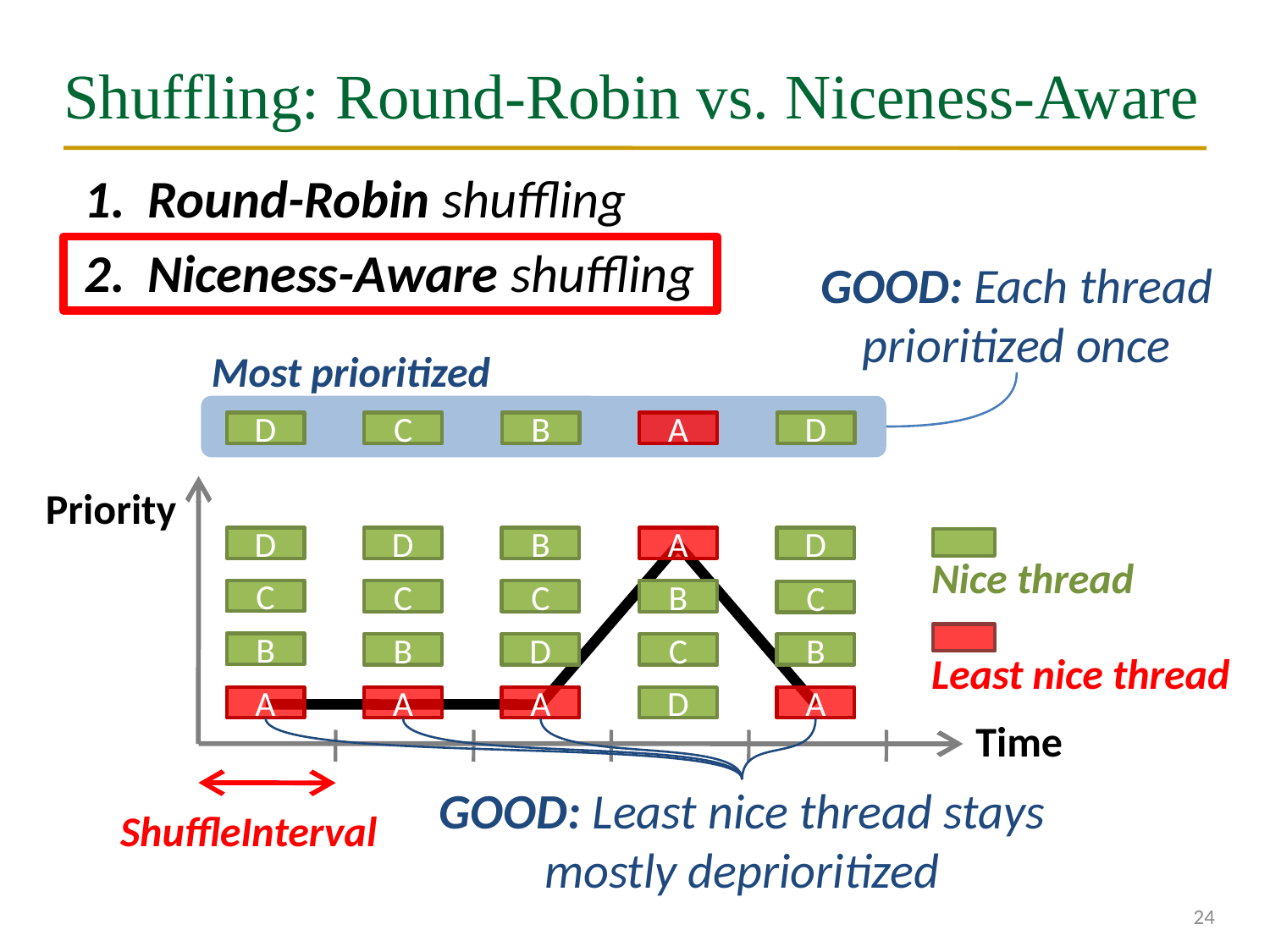

# Shuffling: Round-Robin vs. Niceness-Aware
Round-Robin shuffling
Niceness-Aware shuffling

GOOD: Each thread prioritized once
Most prioritized

D
C
B
A
D
Priority
D
D
B
A
D

Nice thread
C
C
C
B
C

B
B
D
C
B
Least nice thread
A
A
A
D
A
Time
GOOD: Least nice thread stays
mostly deprioritized
ShuffleInterval
24